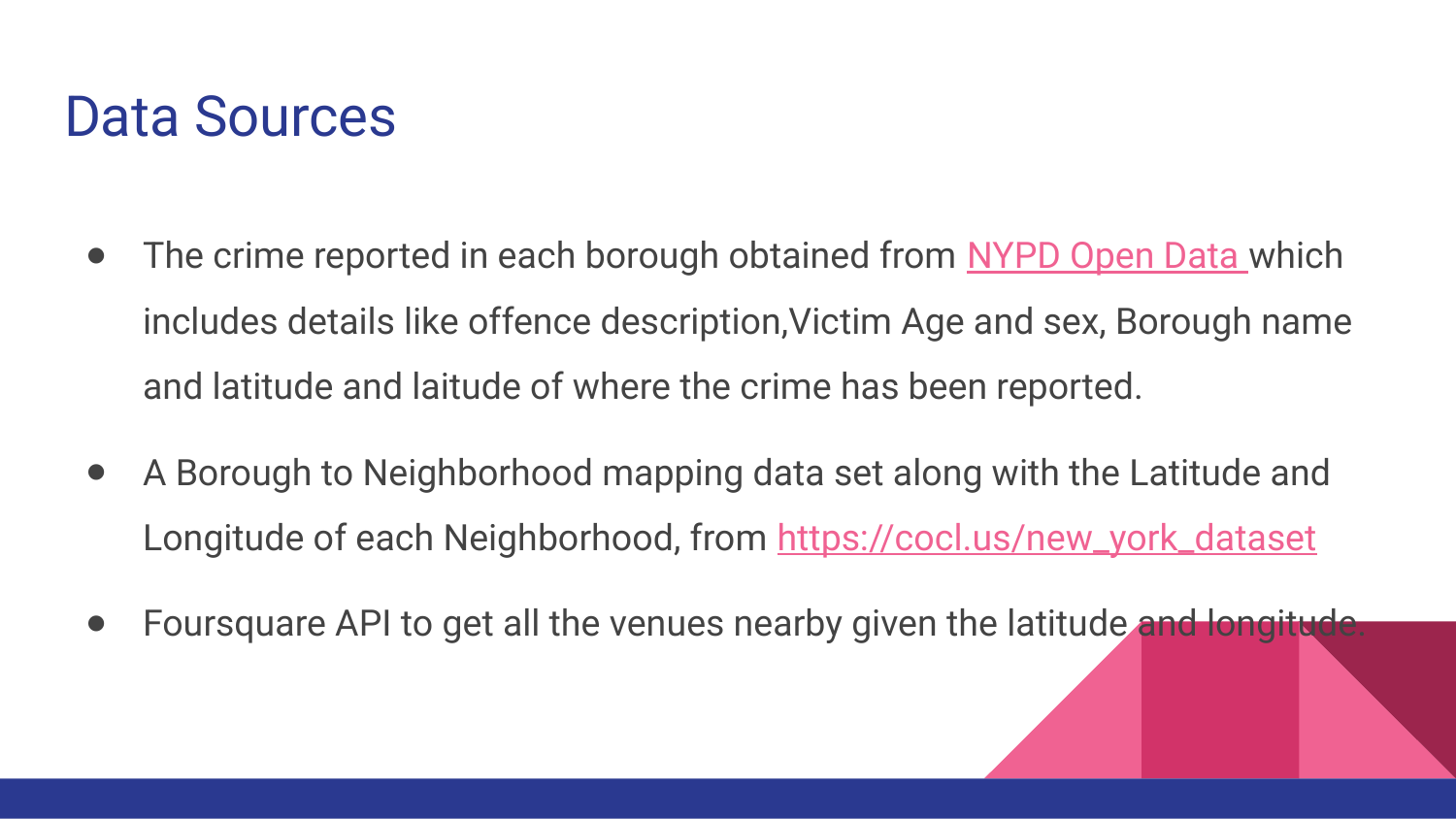

# Data Sources

The crime reported in each borough obtained from NYPD Open Data which includes details like offence description,Victim Age and sex, Borough name and latitude and laitude of where the crime has been reported.
A Borough to Neighborhood mapping data set along with the Latitude and Longitude of each Neighborhood, from https://cocl.us/new_york_dataset
Foursquare API to get all the venues nearby given the latitude and longitude.